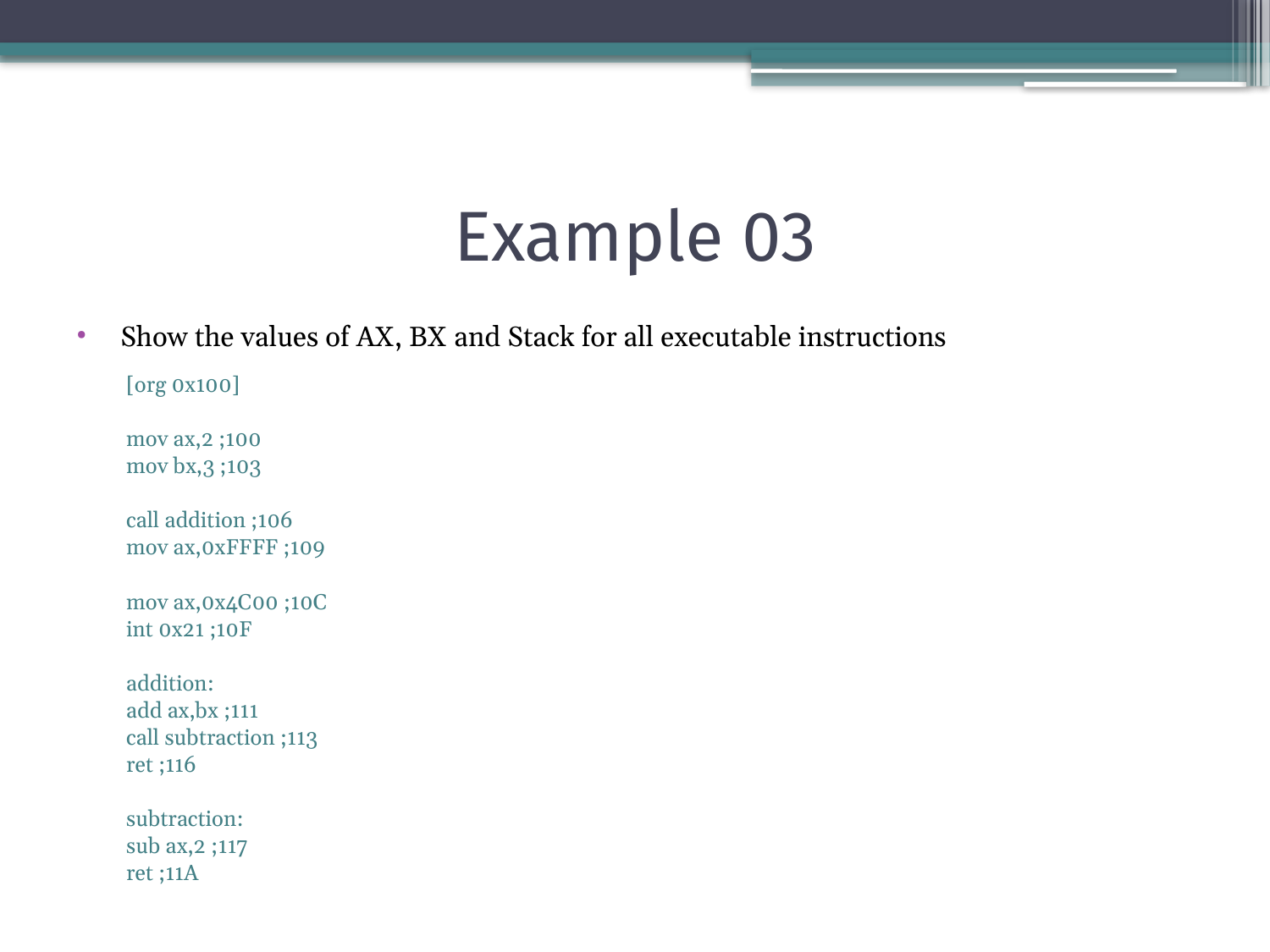

# Example 03
Show the values of AX, BX and Stack for all executable instructions

[org 0x100]

mov ax,2 ;100
mov bx,3 ;103

call addition ;106
mov ax,0xFFFF ;109

mov ax,0x4C00 ;10C
int 0x21 ;10F

addition:
add ax,bx ;111
call subtraction ;113
ret ;116

subtraction:
sub ax,2 ;117
ret ;11A